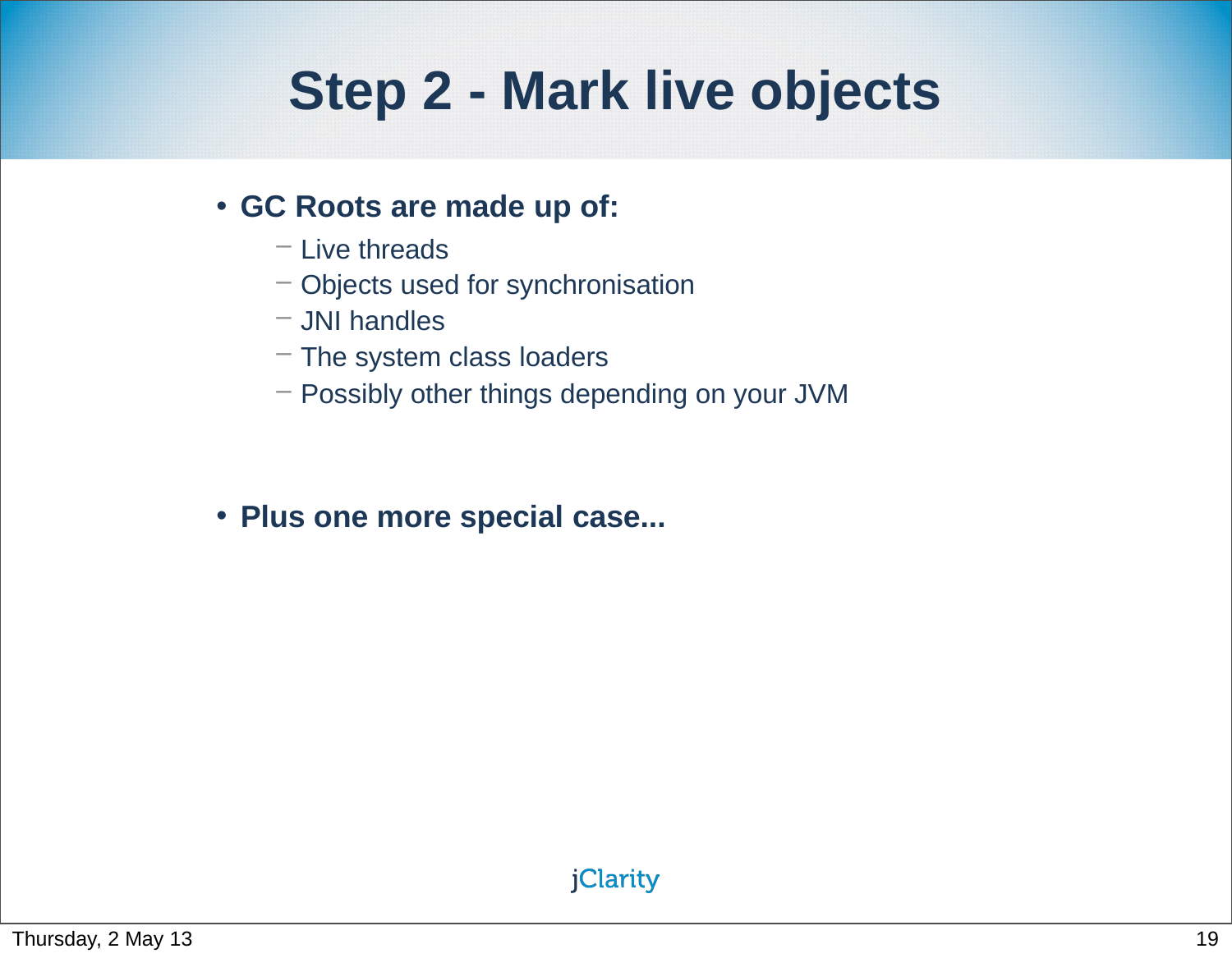

# Step 2 - Mark live objects
GC Roots are made up of:
Live threads
Objects used for synchronisation
JNI handles
The system class loaders
Possibly other things depending on your JVM
Plus one more special case...
Thursday, 2 May 13
19